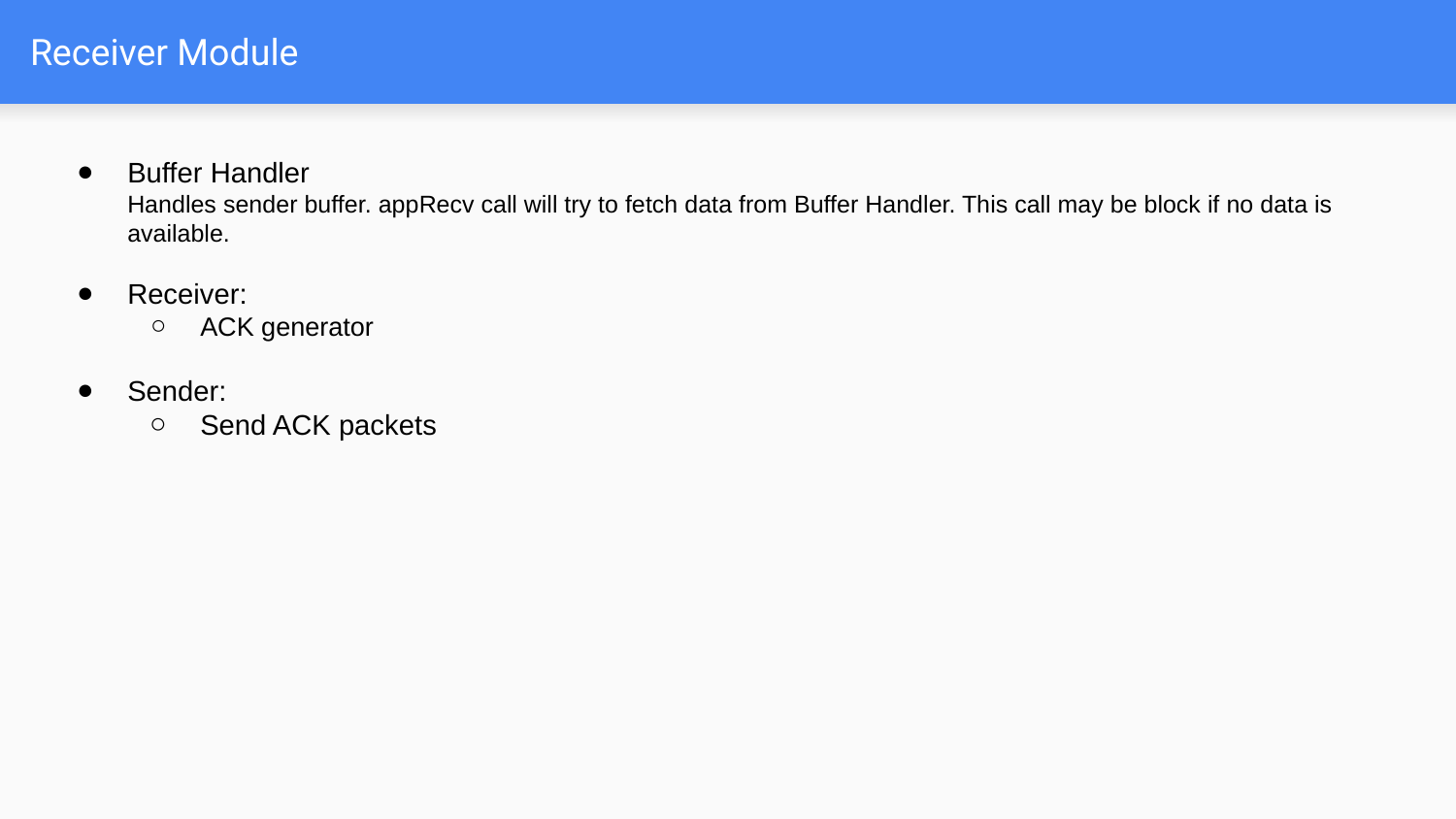

# Receiver Module
Buffer Handler
Handles sender buffer. appRecv call will try to fetch data from Buffer Handler. This call may be block if no data is available.

Receiver:
ACK generator

Sender:
Send ACK packets